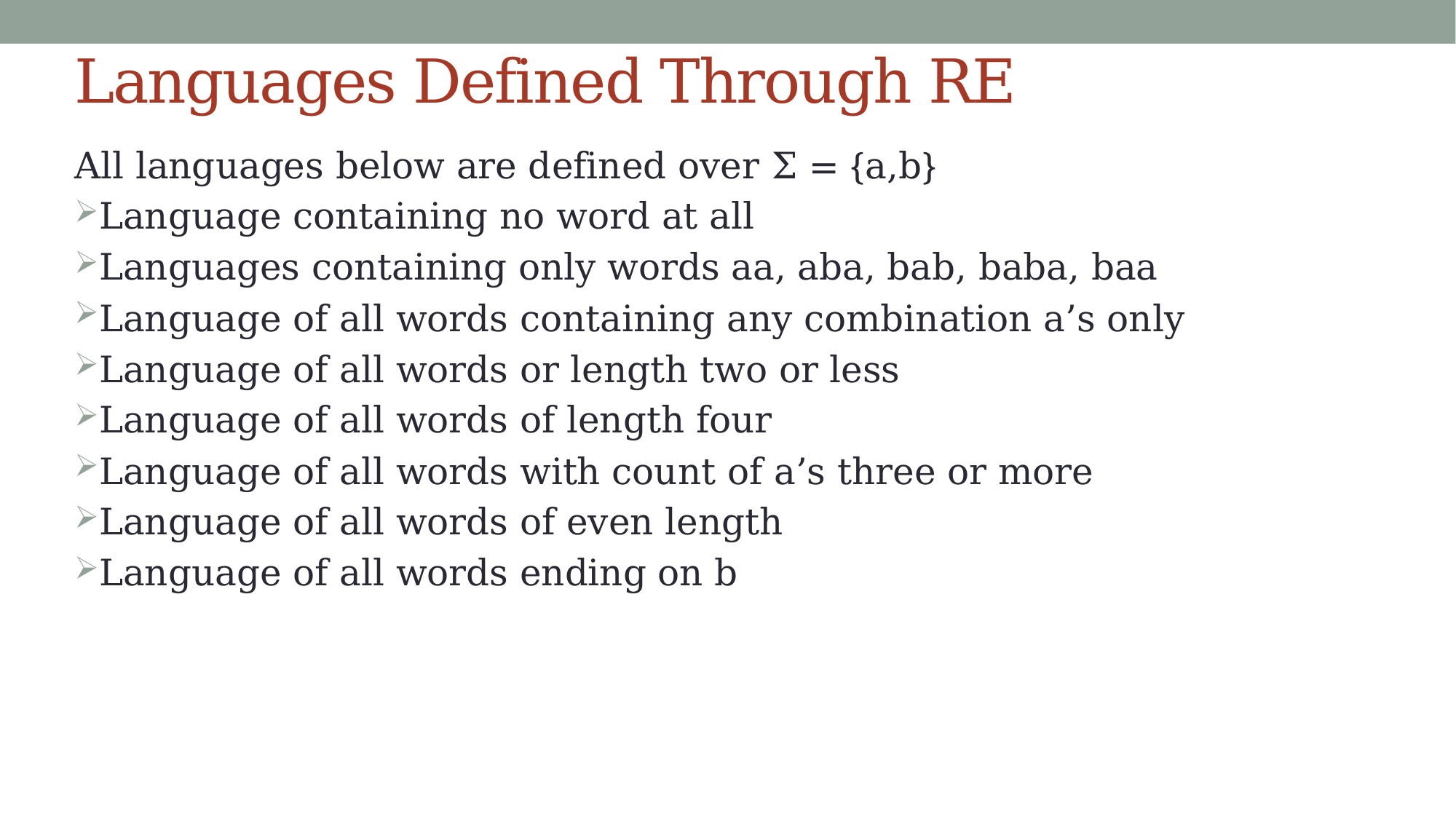

# Languages Defined Through RE
All languages below are defined over Σ = {a,b}
Language containing no word at all
Languages containing only words aa, aba, bab, baba, baa
Language of all words containing any combination a’s only
Language of all words or length two or less
Language of all words of length four
Language of all words with count of a’s three or more
Language of all words of even length
Language of all words ending on b